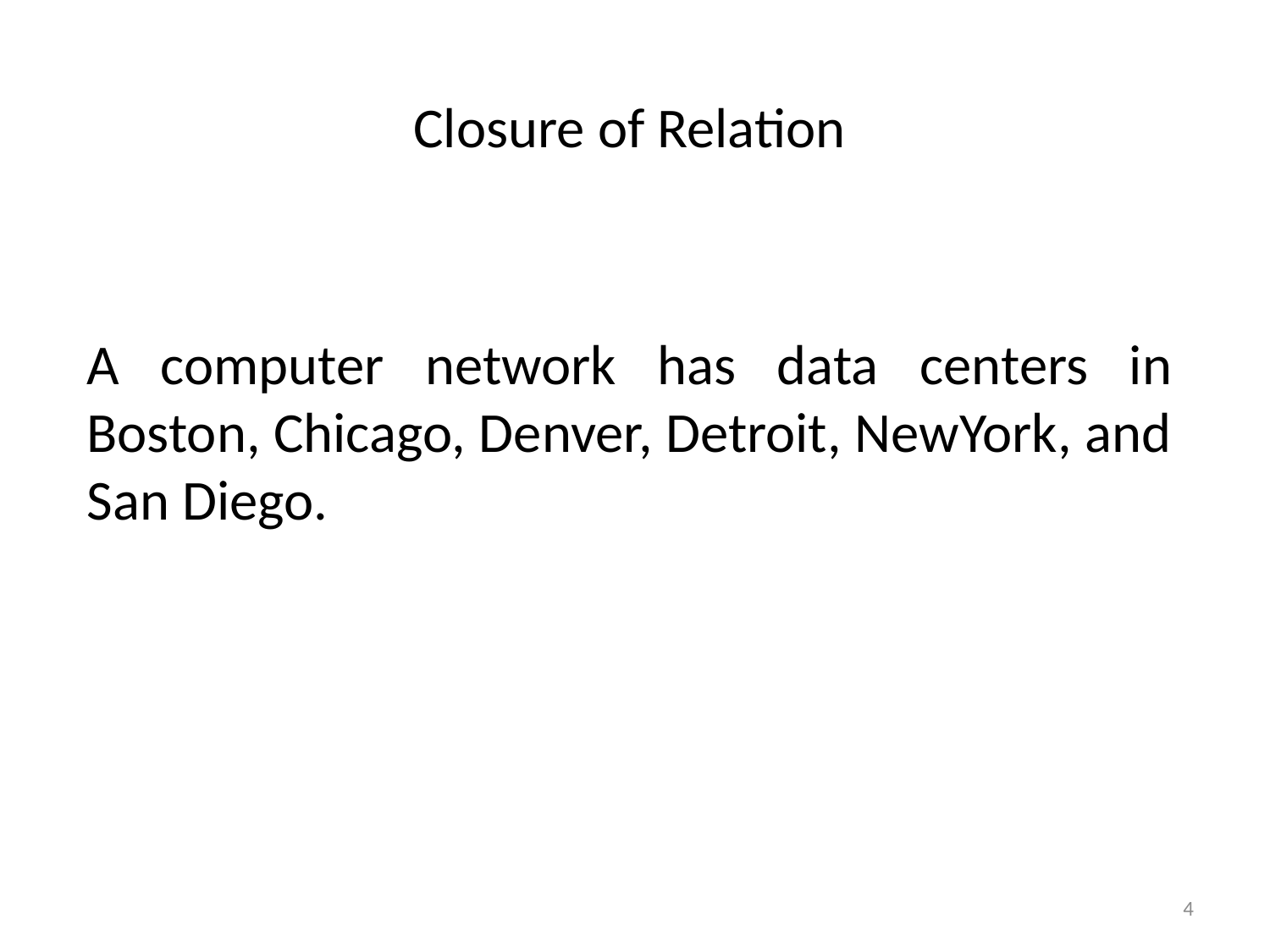

Closure of Relation

A computer network has data centers in Boston, Chicago, Denver, Detroit, NewYork, and San Diego.

4